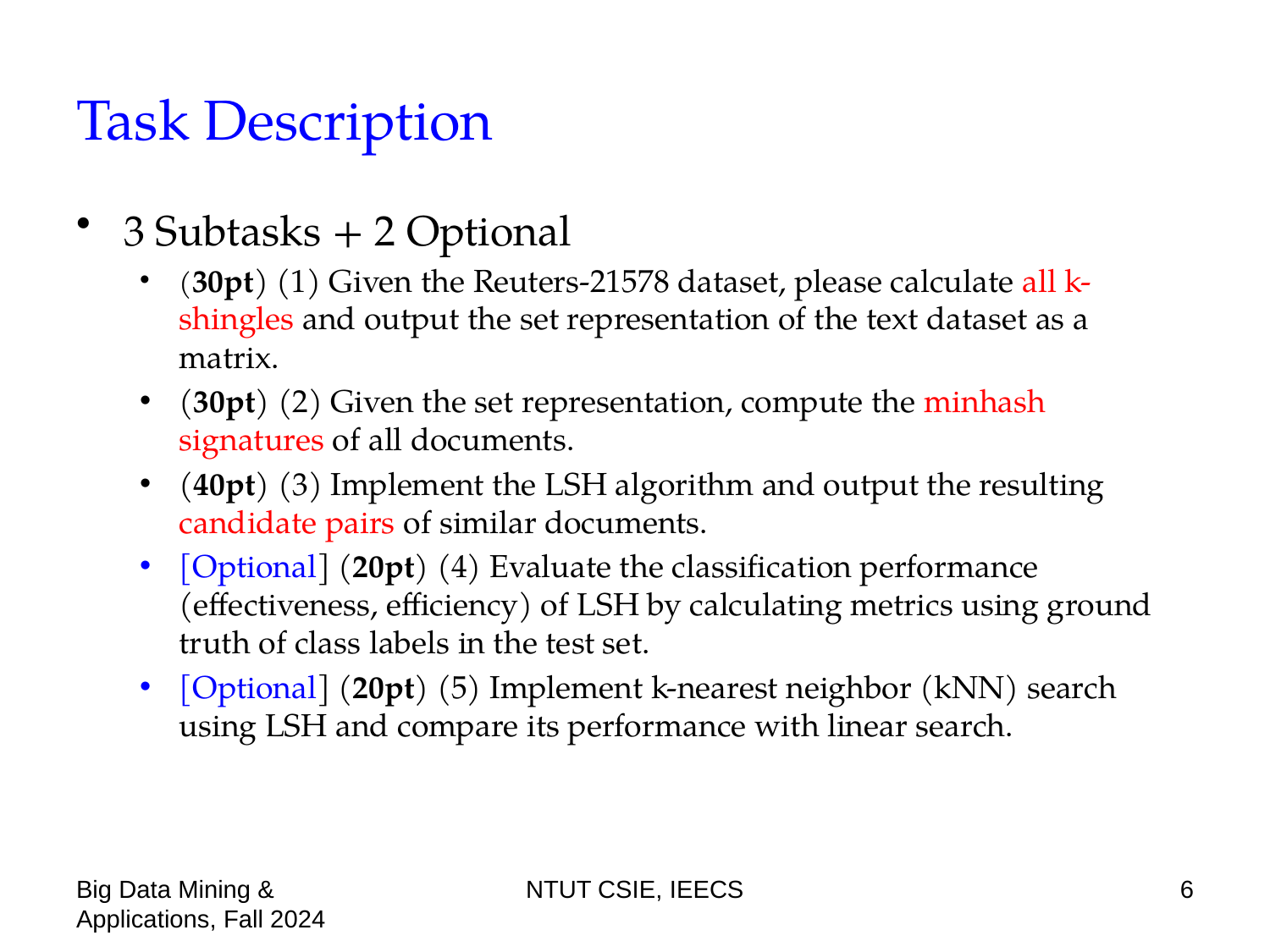

# Task Description
3 Subtasks + 2 Optional
(30pt) (1) Given the Reuters-21578 dataset, please calculate all k-shingles and output the set representation of the text dataset as a matrix.
(30pt) (2) Given the set representation, compute the minhash signatures of all documents.
(40pt) (3) Implement the LSH algorithm and output the resulting candidate pairs of similar documents.
[Optional] (20pt) (4) Evaluate the classification performance (effectiveness, efficiency) of LSH by calculating metrics using ground truth of class labels in the test set.
[Optional] (20pt) (5) Implement k-nearest neighbor (kNN) search using LSH and compare its performance with linear search.

Big Data Mining & Applications, Fall 2024
NTUT CSIE, IEECS
6